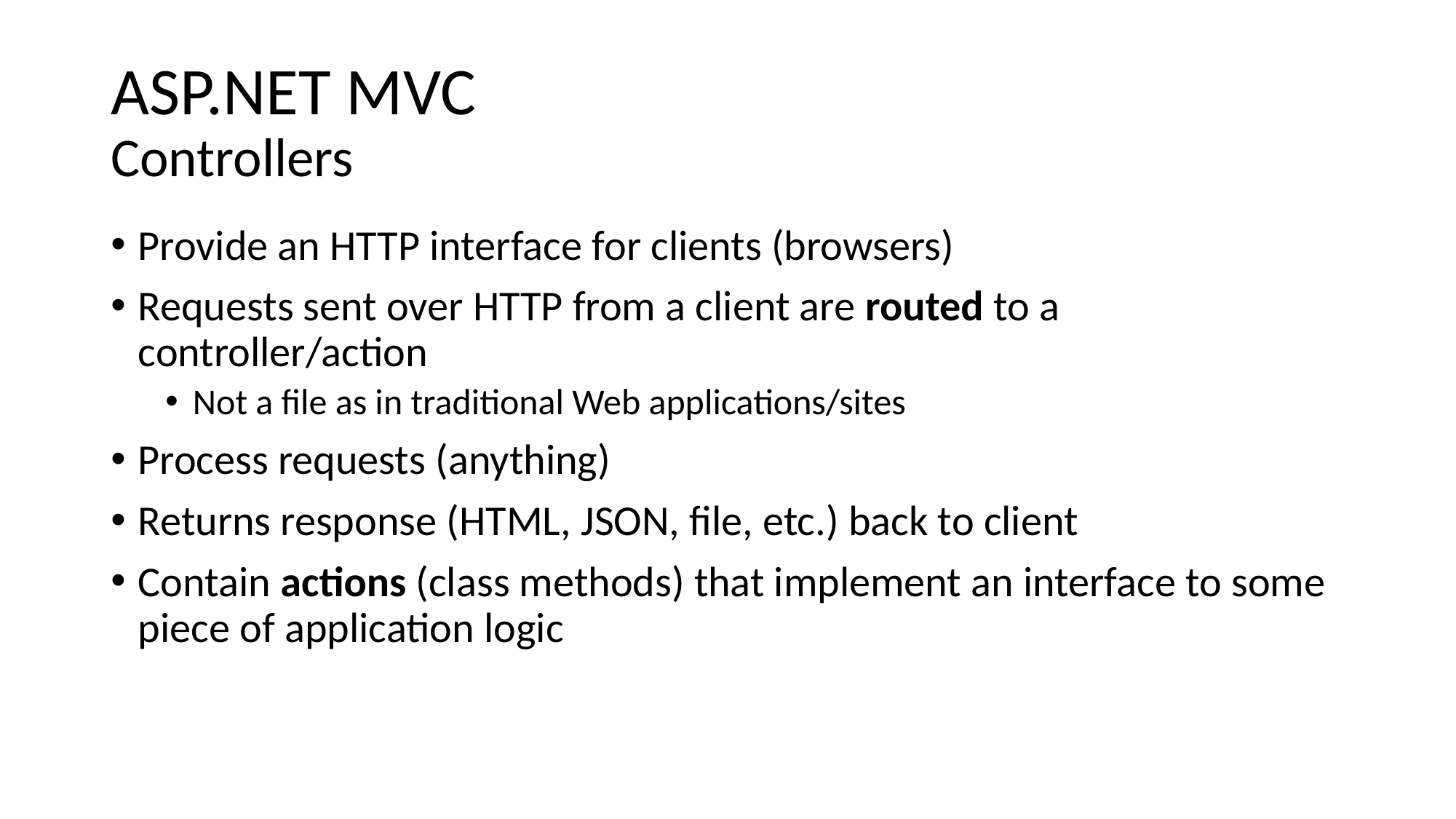

# ASP.NET MVC Controllers
Provide an HTTP interface for clients (browsers)
Requests sent over HTTP from a client are routed to a controller/action
Not a file as in traditional Web applications/sites
Process requests (anything)
Returns response (HTML, JSON, file, etc.) back to client
Contain actions (class methods) that implement an interface to some piece of application logic